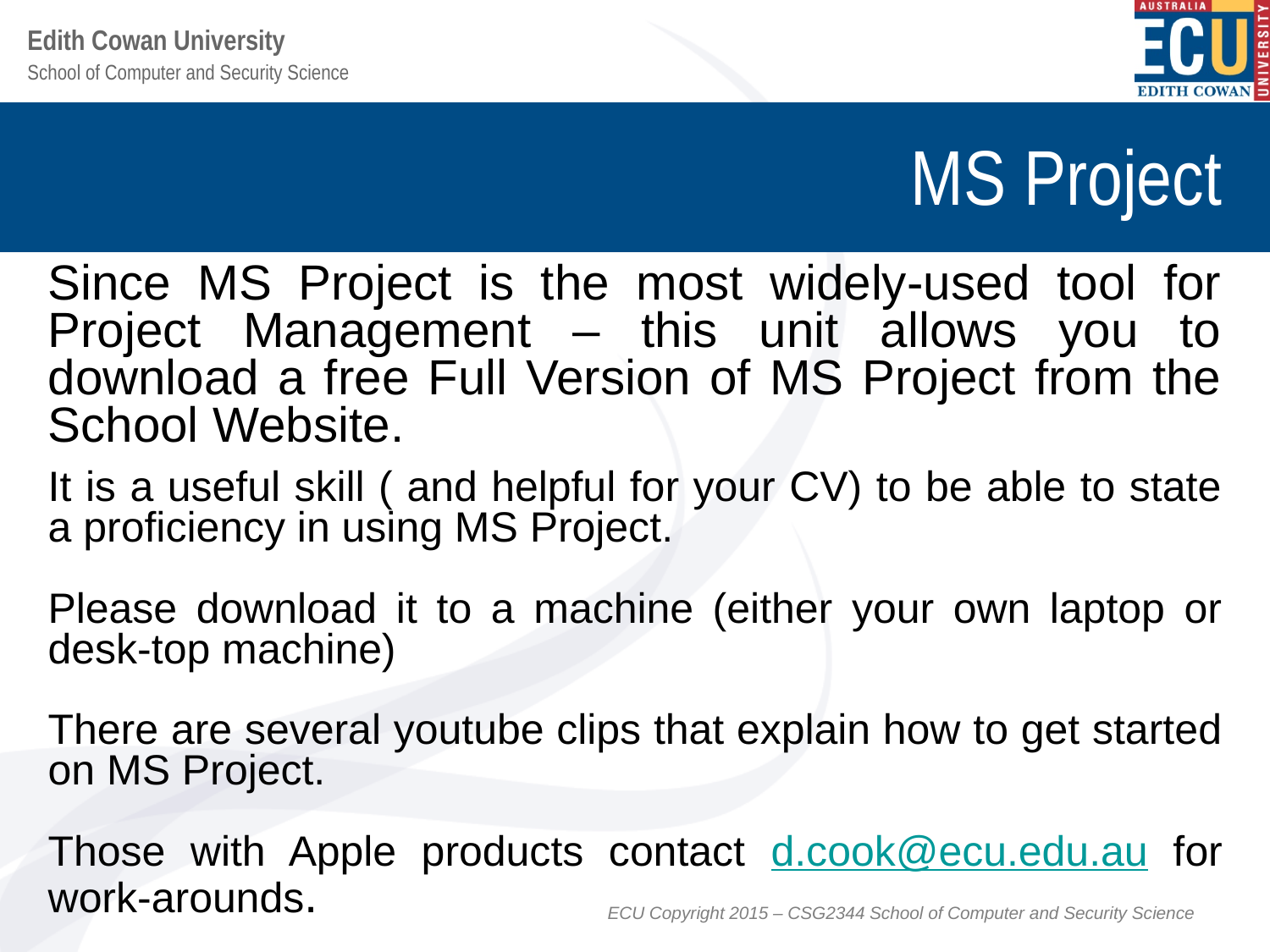

# MS Project
Since MS Project is the most widely-used tool for Project Management – this unit allows you to download a free Full Version of MS Project from the School Website.

It is a useful skill ( and helpful for your CV) to be able to state a proficiency in using MS Project.

Please download it to a machine (either your own laptop or desk-top machine)

There are several youtube clips that explain how to get started on MS Project.

Those with Apple products contact d.cook@ecu.edu.au for work-arounds.

ECU Copyright 2015 – CSG2344 School of Computer and Security Science